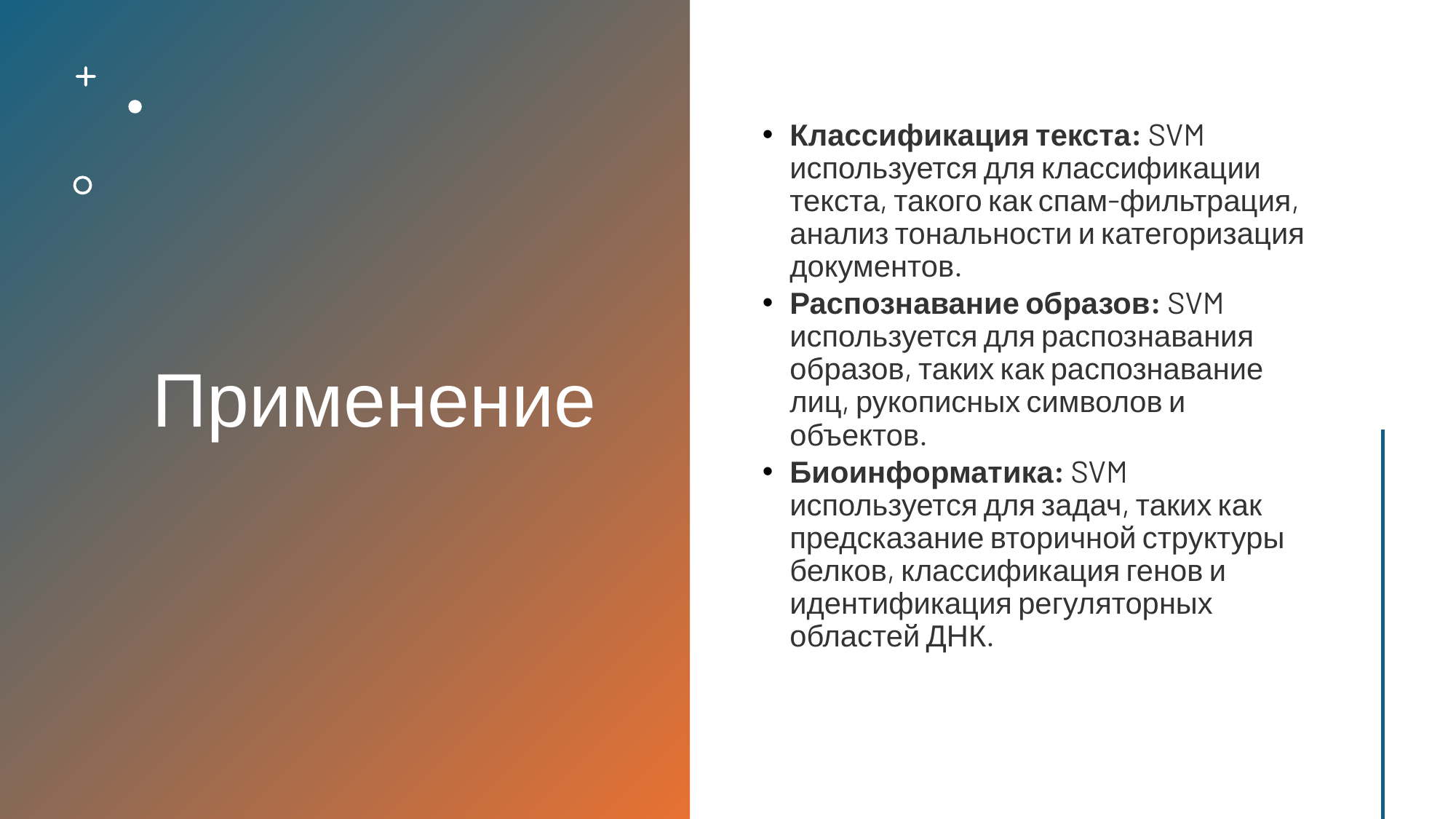

# Применение
Классификация текста: SVM используется для классификации текста, такого как спам-фильтрация, анализ тональности и категоризация документов.
Распознавание образов: SVM используется для распознавания образов, таких как распознавание лиц, рукописных символов и объектов.
Биоинформатика: SVM используется для задач, таких как предсказание вторичной структуры белков, классификация генов и идентификация регуляторных областей ДНК.